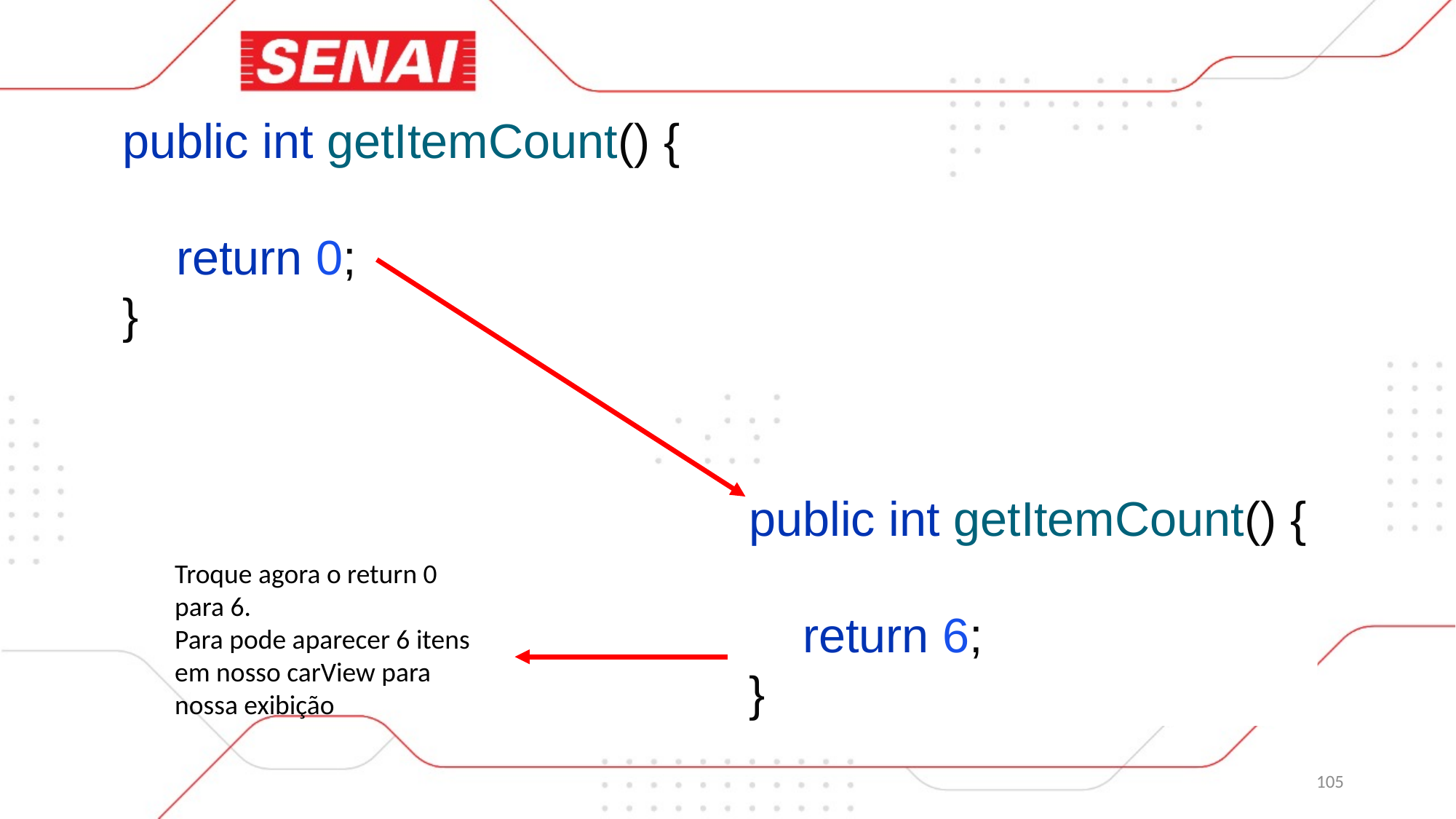

public int getItemCount() {
    return 0;
}
public int getItemCount() {
    return 6;
}
Troque agora o return 0 para 6.
Para pode aparecer 6 itens em nosso carView para nossa exibição
105